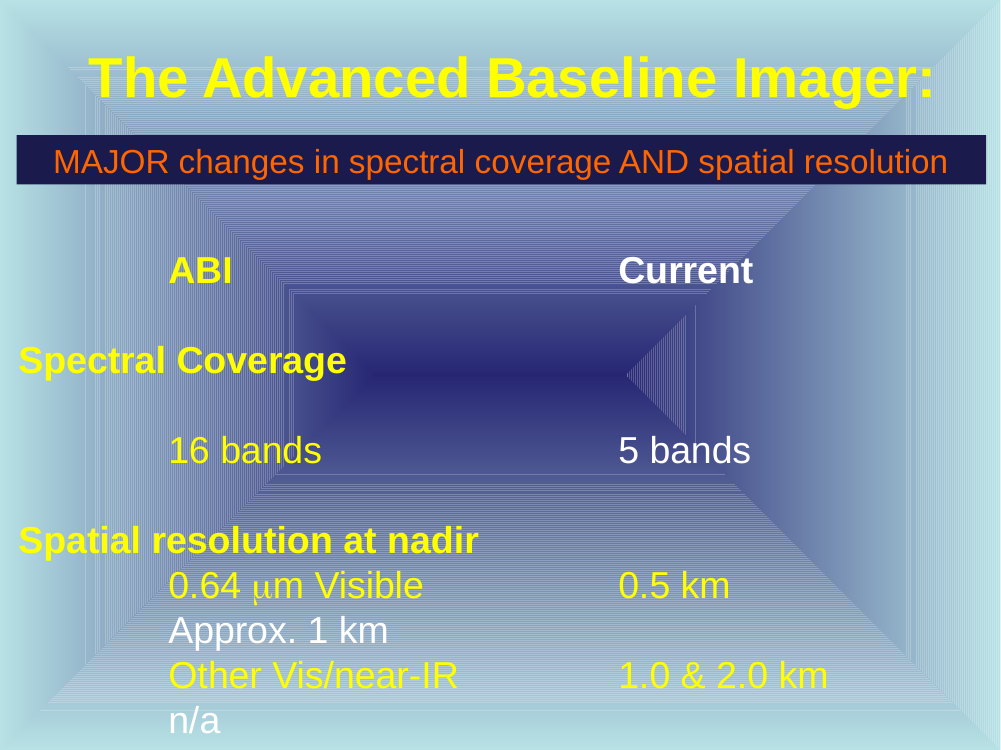

# The Advanced Baseline Imager:
MAJOR changes in spectral coverage AND spatial resolution
				  			ABI			Current

Spectral Coverage
							16 bands		5 bands

Spatial resolution at nadir
	0.64 μm Visible 		0.5 km 			Approx. 1 km
	Other Vis/near-IR		1.0 & 2.0 km		n/a
	SW, WV & LW IR		2.0 km			Approx. 4 km
		(bands > 2µm)